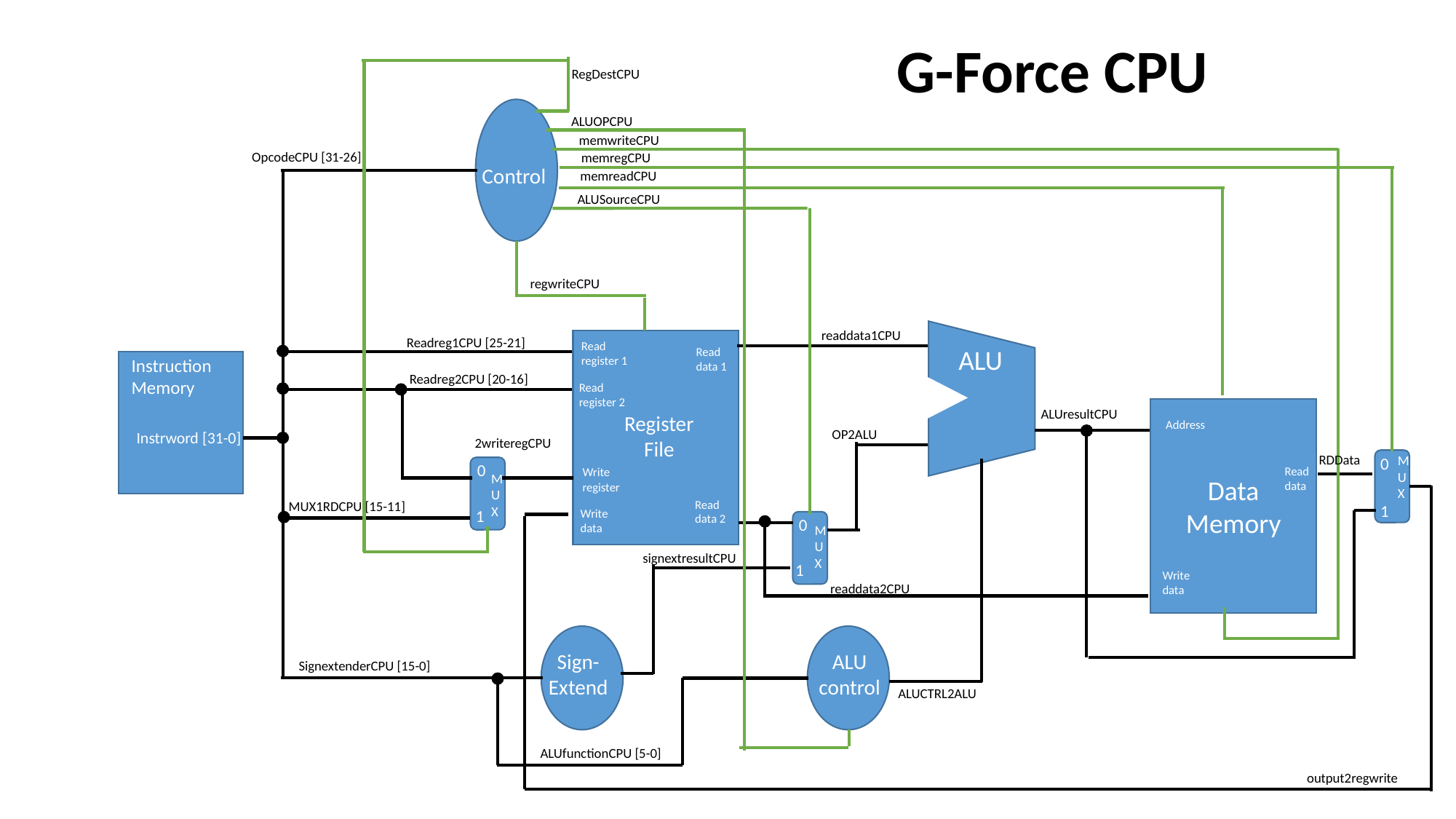

G-Force CPU
RegDestCPU

ALUOPCPU
memwriteCPU
OpcodeCPU [31-26]
memregCPU
Control
memreadCPU
ALUSourceCPU
regwriteCPU
readdata1CPU

Readreg1CPU [25-21]

Read register 1
ALU
Read data 1

Instruction
Memory

Readreg2CPU [20-16]
Read register 2

Data Memory
ALUresultCPU
Register File
Address
OP2ALU
Instrword [31-0]

2writeregCPU

RDData
MUX
0

0

Read data
Write register
MUX
Read data 2
MUX1RDCPU [15-11]
1
1
Write data
0

MUX
signextresultCPU
1
Write data
readdata2CPU

Sign-
Extend
ALU control
SignextenderCPU [15-0]

ALUCTRL2ALU
ALUfunctionCPU [5-0]
output2regwrite